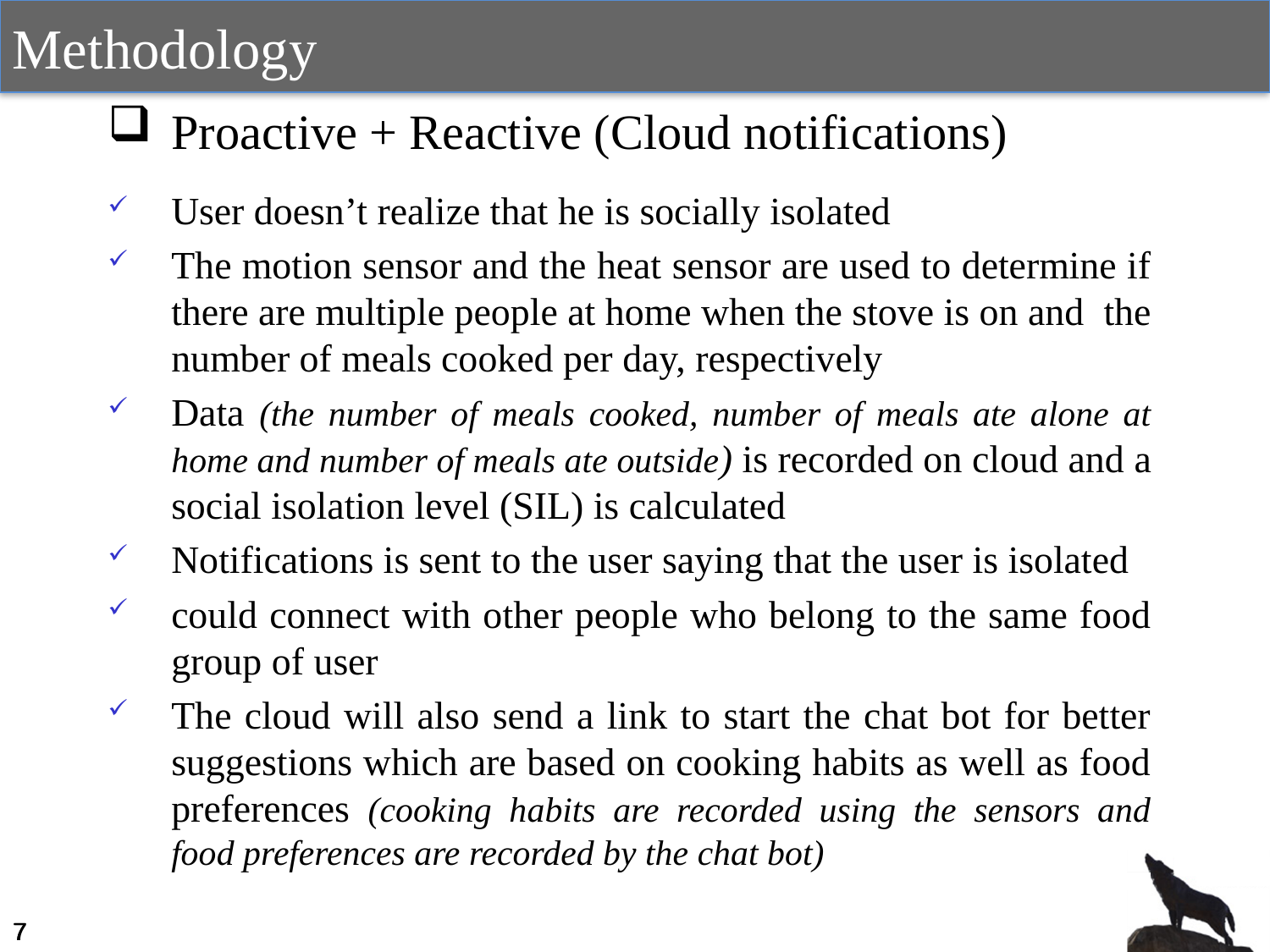

Methodology
Proactive + Reactive (Cloud notifications)
User doesn’t realize that he is socially isolated
The motion sensor and the heat sensor are used to determine if there are multiple people at home when the stove is on and  the number of meals cooked per day, respectively
Data (the number of meals cooked, number of meals ate alone at home and number of meals ate outside) is recorded on cloud and a social isolation level (SIL) is calculated
Notifications is sent to the user saying that the user is isolated
could connect with other people who belong to the same food group of user
The cloud will also send a link to start the chat bot for better suggestions which are based on cooking habits as well as food preferences (cooking habits are recorded using the sensors and food preferences are recorded by the chat bot)

MAS events
7
7
7